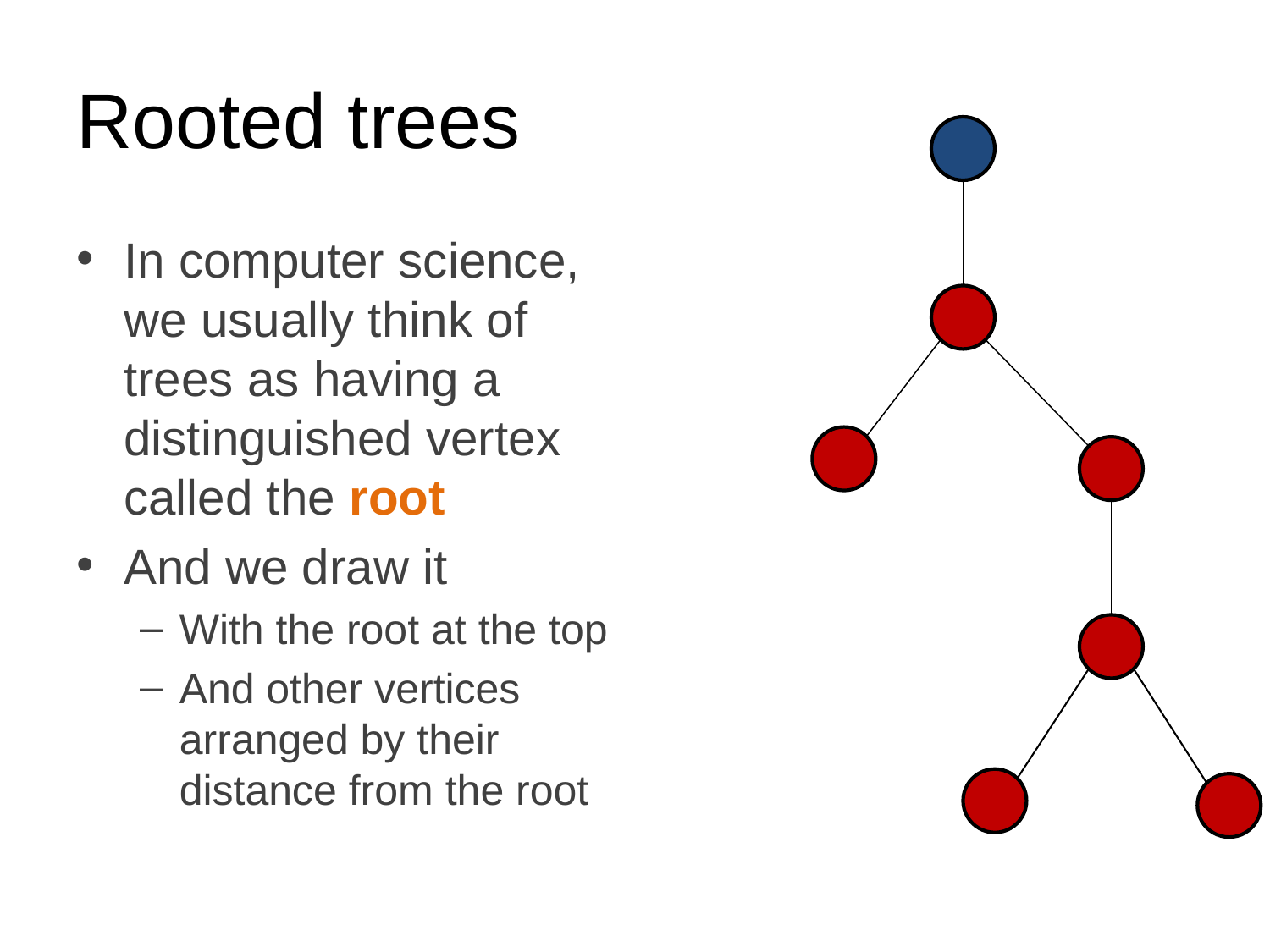

# Rooted trees

In computer science, we usually think of trees as having a distinguished vertex called the root
And we draw it
With the root at the top
And other vertices arranged by their distance from the root